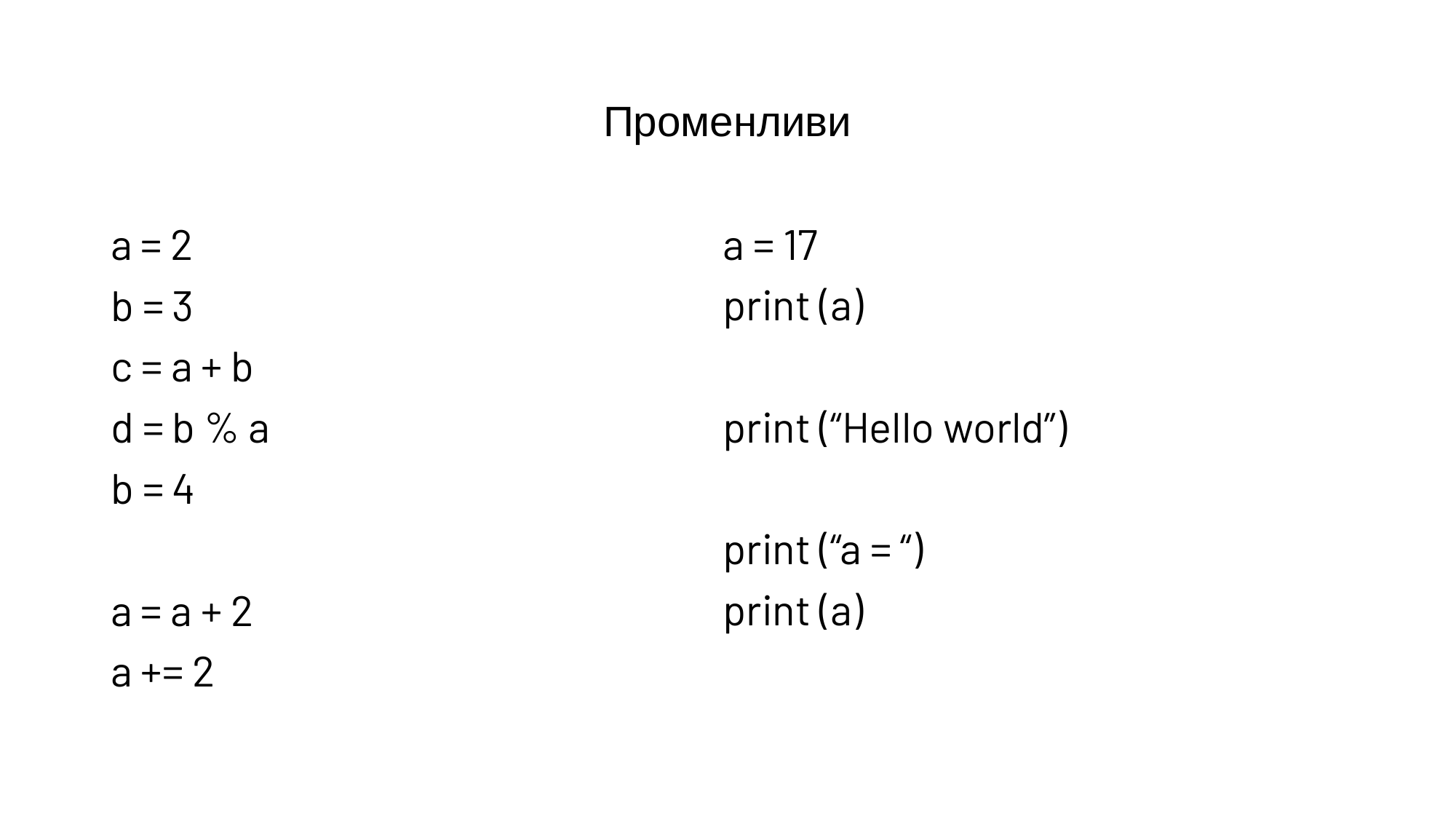

# Променливи
a = 2
b = 3
c = a + b
d = b % a
b = 4

a = a + 2
a += 2
a = 17
print (a)

print (“Hello world”)

print (“a = “)
print (a)